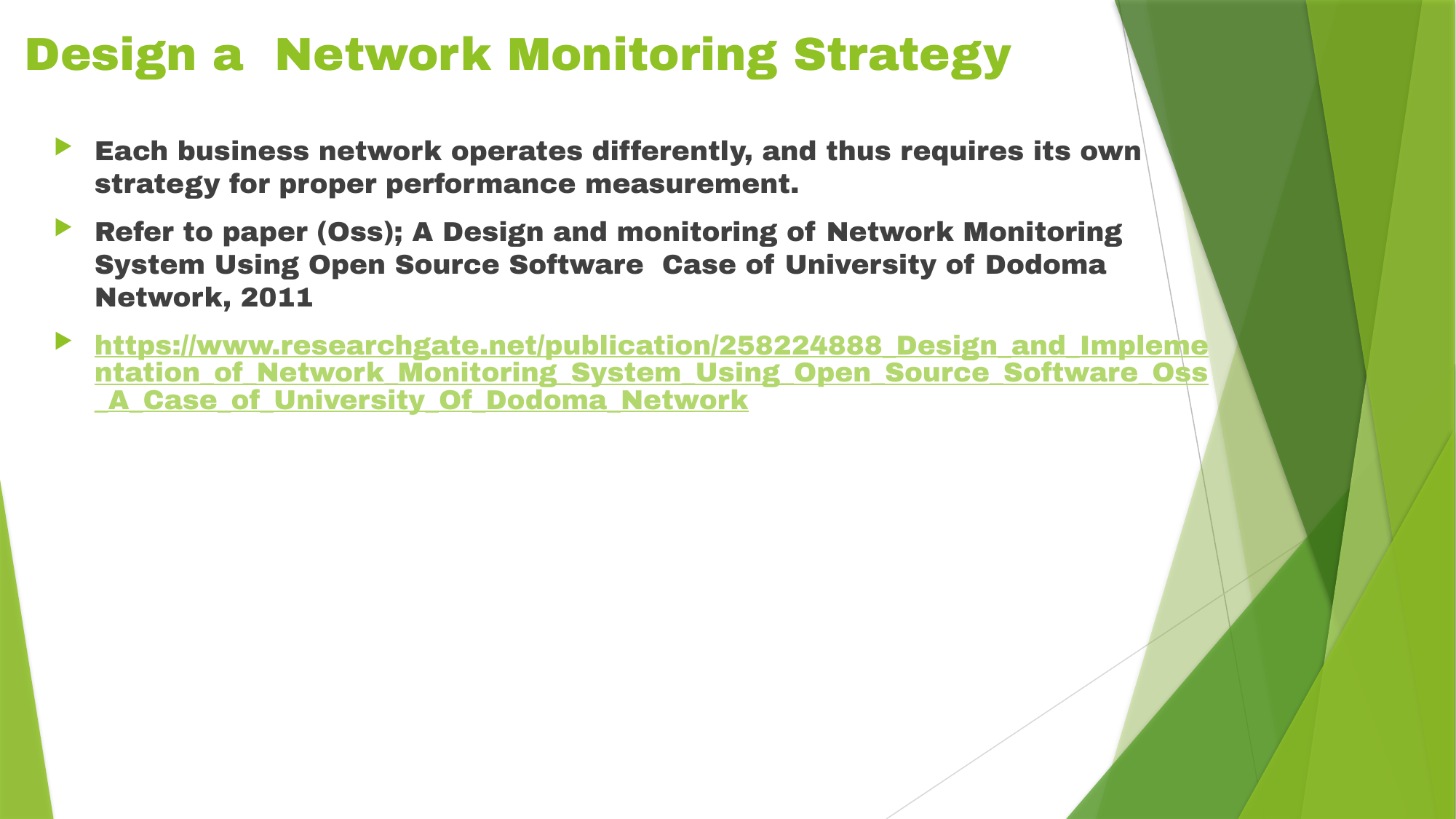

# Design a  Network Monitoring Strategy
Each business network operates differently, and thus requires its own strategy for proper performance measurement.
Refer to paper (Oss); A Design and monitoring of Network Monitoring System Using Open Source Software  Case of University of Dodoma Network, 2011
https://www.researchgate.net/publication/258224888_Design_and_Implementation_of_Network_Monitoring_System_Using_Open_Source_Software_Oss_A_Case_of_University_Of_Dodoma_Network